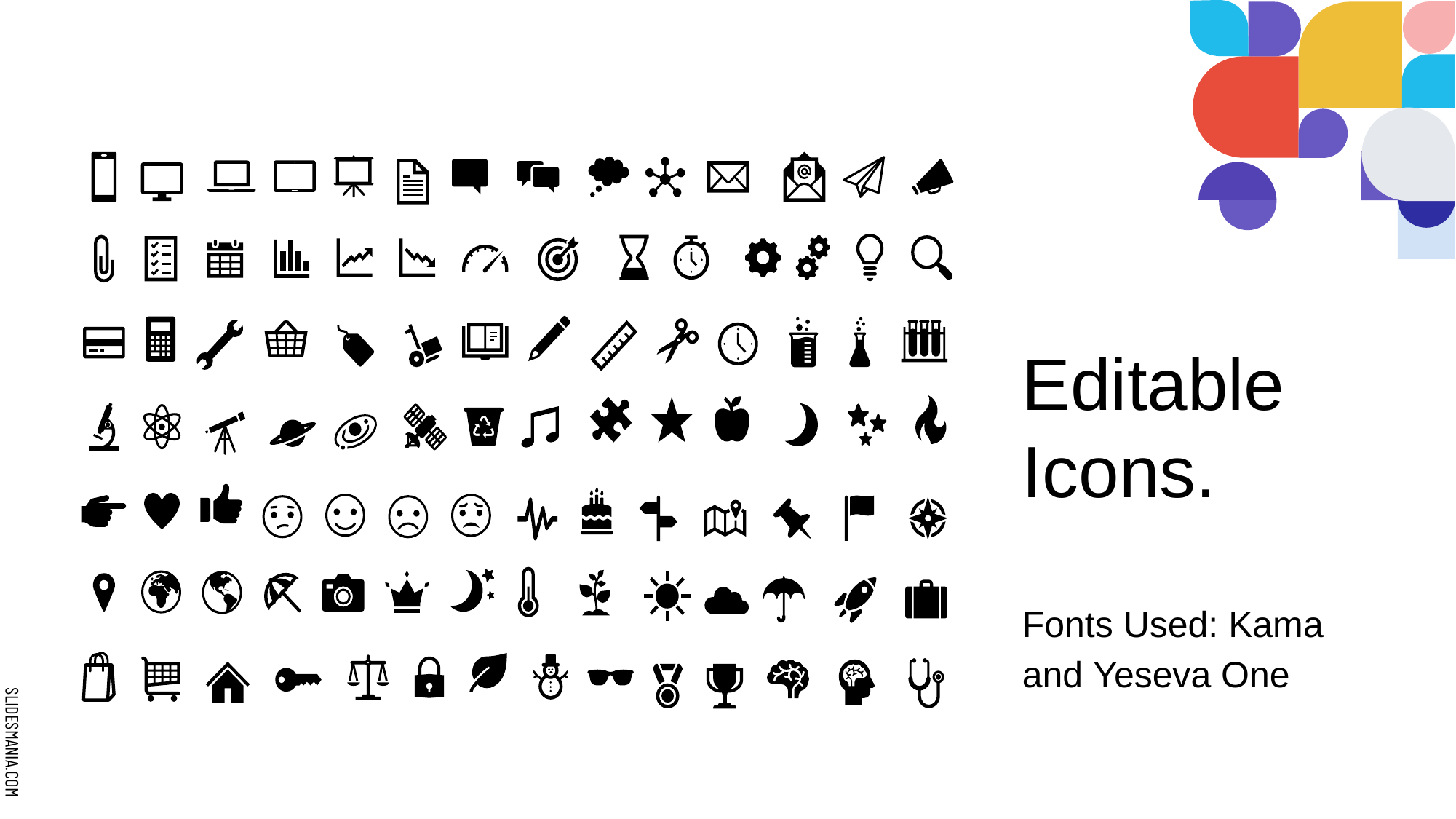

# Editable Icons.

Fonts Used: Kama and Yeseva One